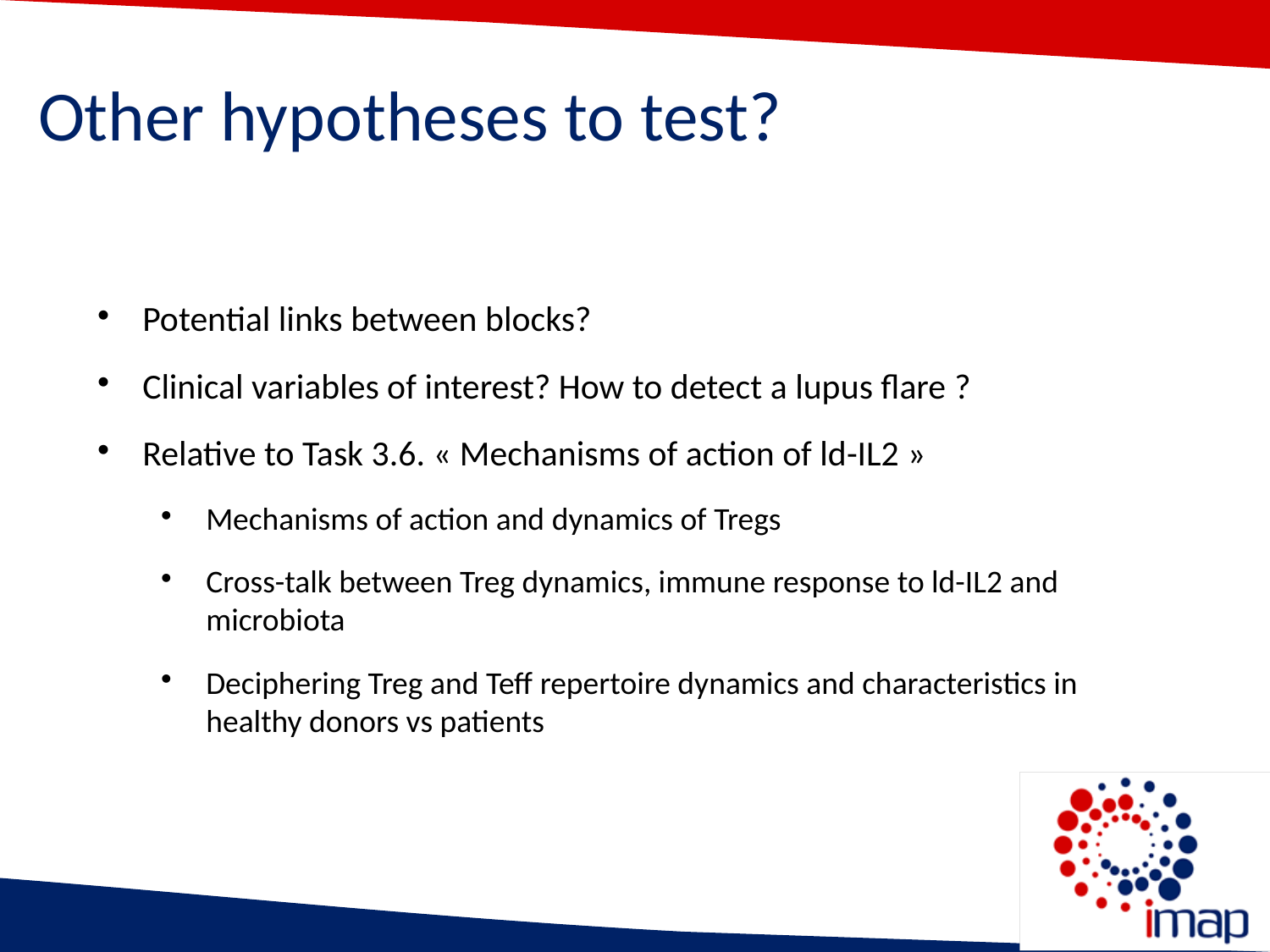

Other hypotheses to test?

Potential links between blocks?
Clinical variables of interest? How to detect a lupus flare ?
Relative to Task 3.6. « Mechanisms of action of ld-IL2 »
Mechanisms of action and dynamics of Tregs
Cross-talk between Treg dynamics, immune response to ld-IL2 and microbiota
Deciphering Treg and Teff repertoire dynamics and characteristics in healthy donors vs patients